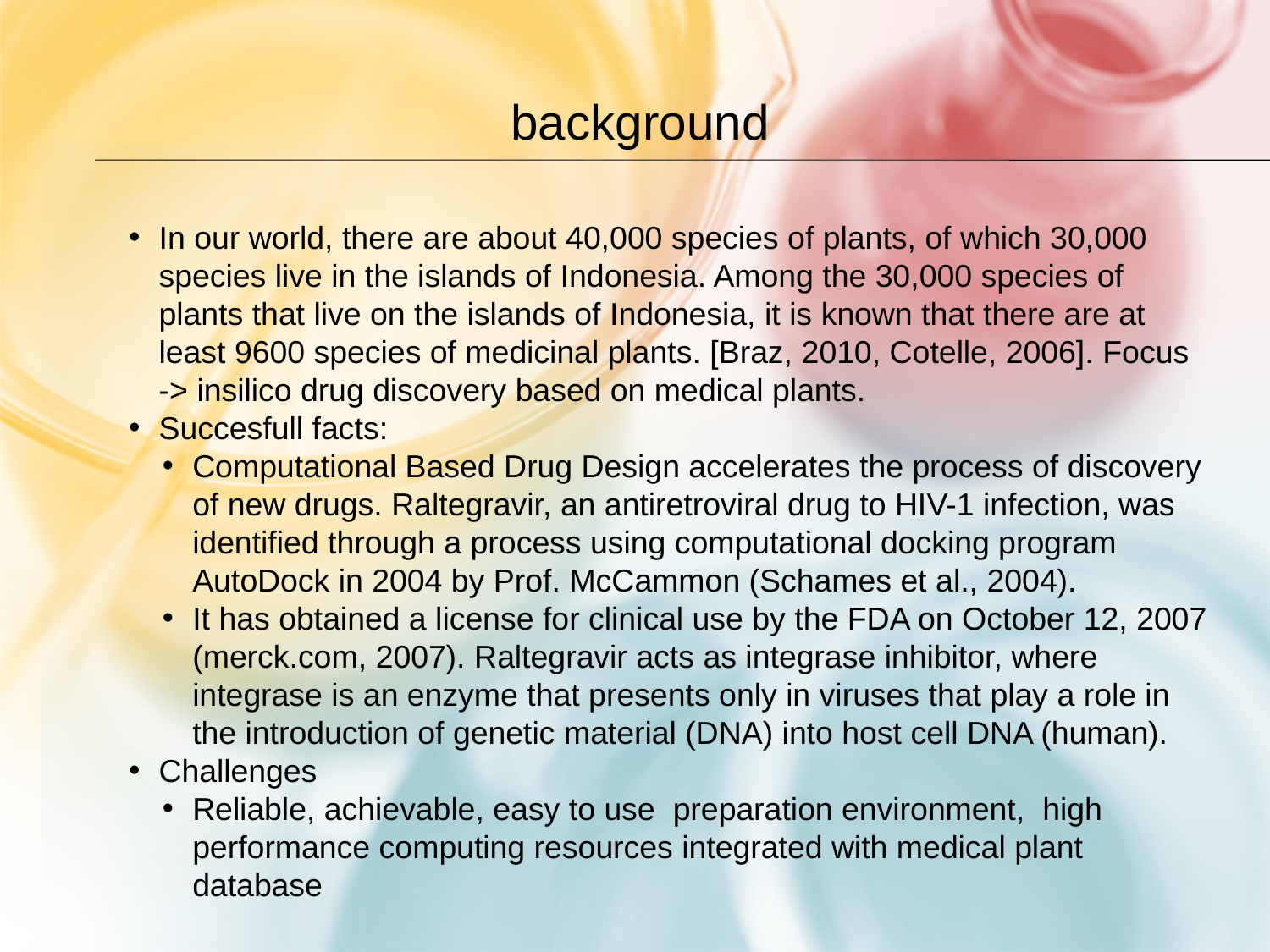

background
In our world, there are about 40,000 species of plants, of which 30,000 species live in the islands of Indonesia. Among the 30,000 species of plants that live on the islands of Indonesia, it is known that there are at least 9600 species of medicinal plants. [Braz, 2010, Cotelle, 2006]. Focus  -> insilico drug discovery based on medical plants.
Succesfull facts:
Computational Based Drug Design accelerates the process of discovery of new drugs. Raltegravir, an antiretroviral drug to HIV-1 infection, was identified through a process using computational docking program AutoDock in 2004 by Prof. McCammon (Schames et al., 2004).
It has obtained a license for clinical use by the FDA on October 12, 2007 (merck.com, 2007). Raltegravir acts as integrase inhibitor, where integrase is an enzyme that presents only in viruses that play a role in the introduction of genetic material (DNA) into host cell DNA (human).
Challenges
Reliable, achievable, easy to use  preparation environment,  high performance computing resources integrated with medical plant database